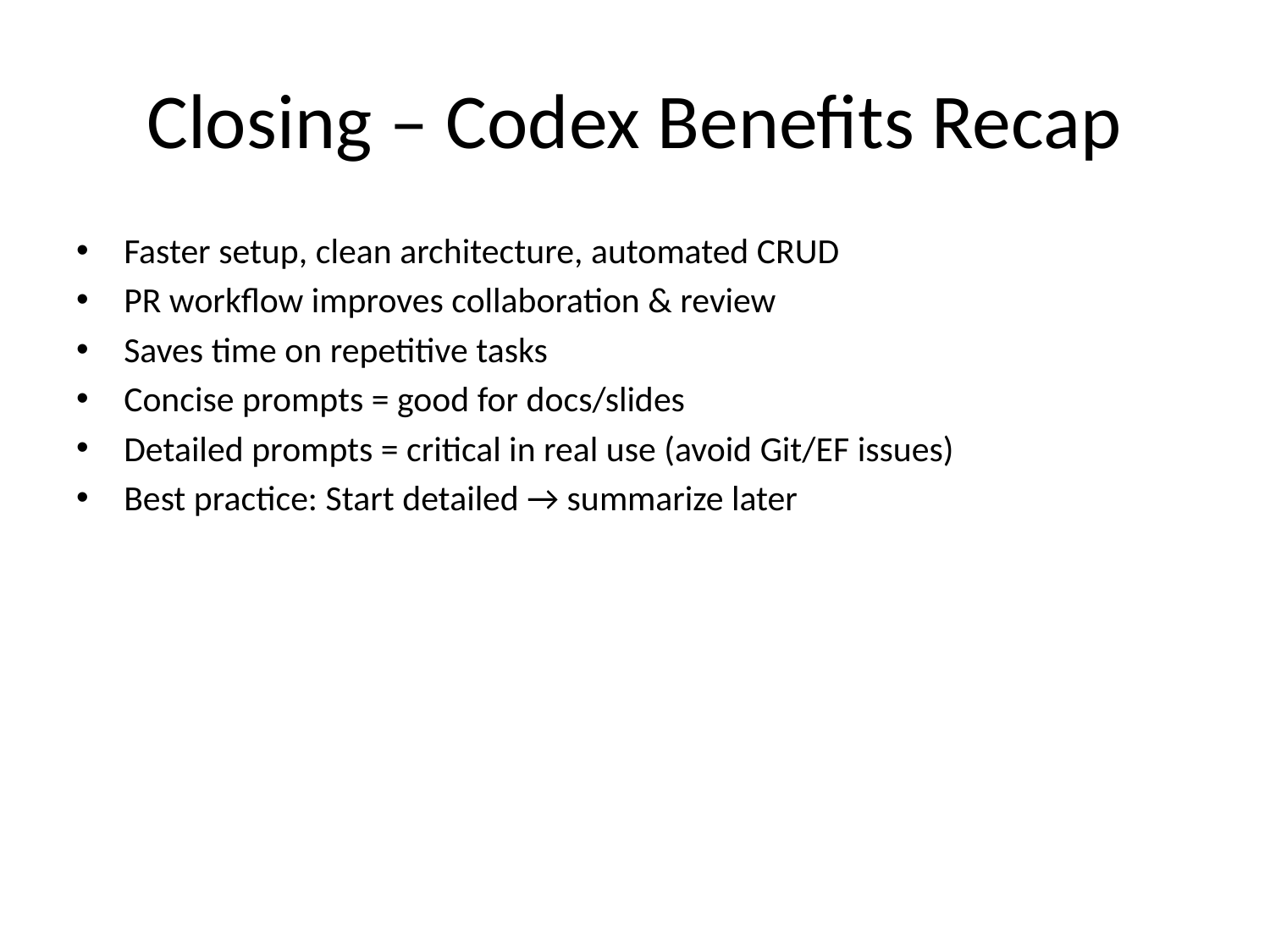

# Closing – Codex Benefits Recap
Faster setup, clean architecture, automated CRUD
PR workflow improves collaboration & review
Saves time on repetitive tasks
Concise prompts = good for docs/slides
Detailed prompts = critical in real use (avoid Git/EF issues)
Best practice: Start detailed → summarize later